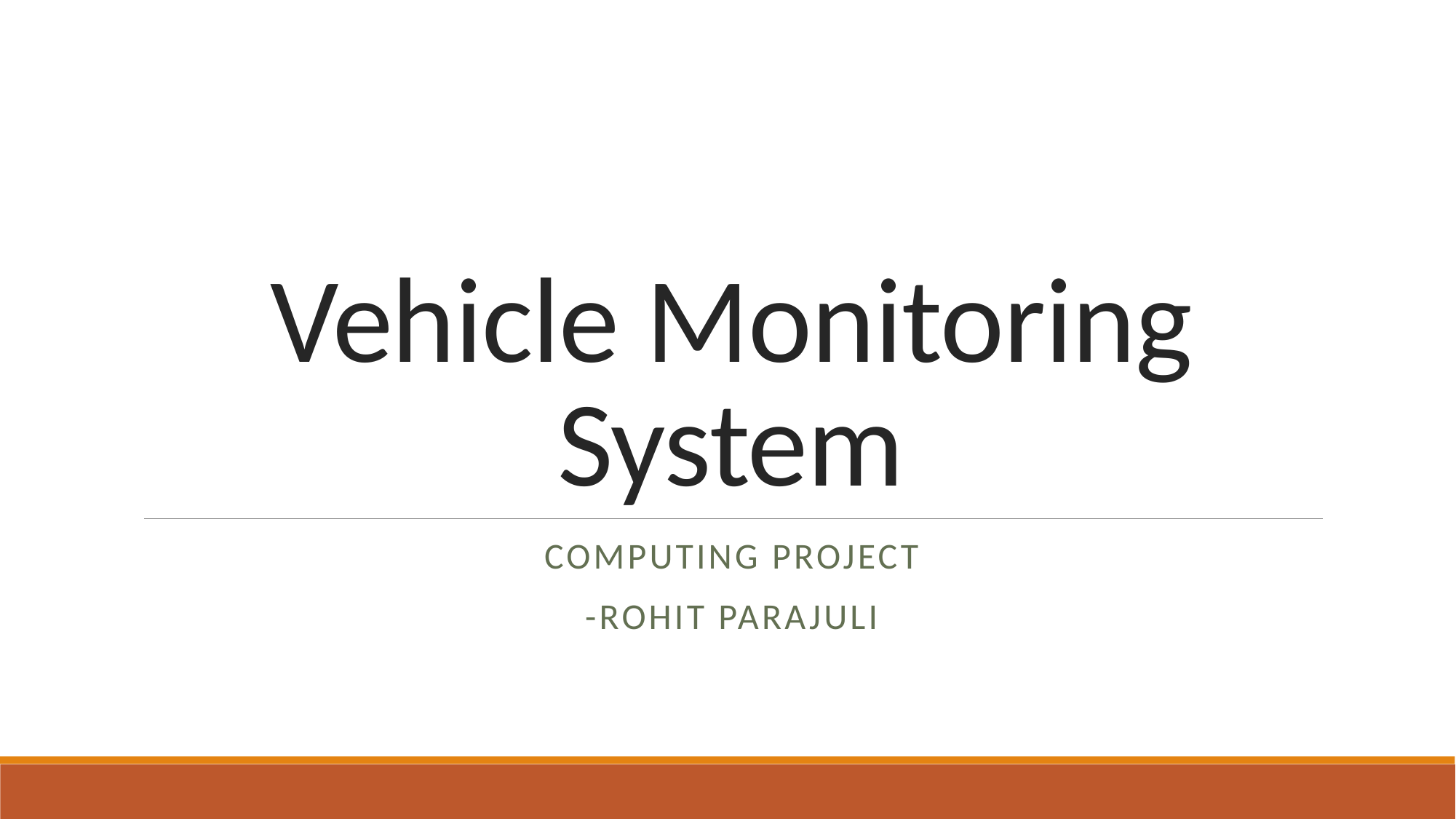

# Vehicle Monitoring System
Computing Project
-Rohit parajuli